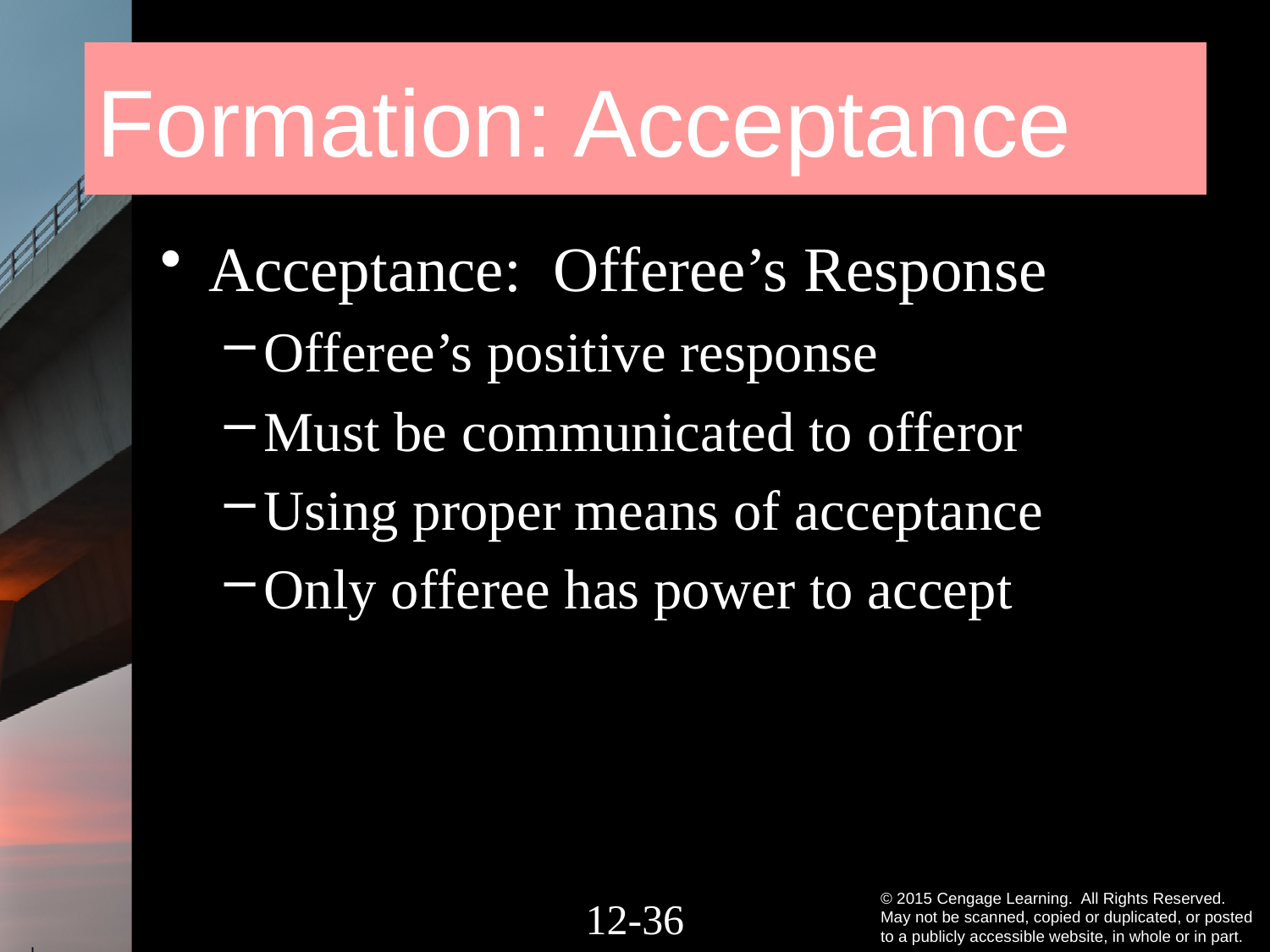

# Formation: Acceptance
Acceptance:  Offeree’s Response
Offeree’s positive response
Must be communicated to offeror
Using proper means of acceptance
Only offeree has power to accept
12-36